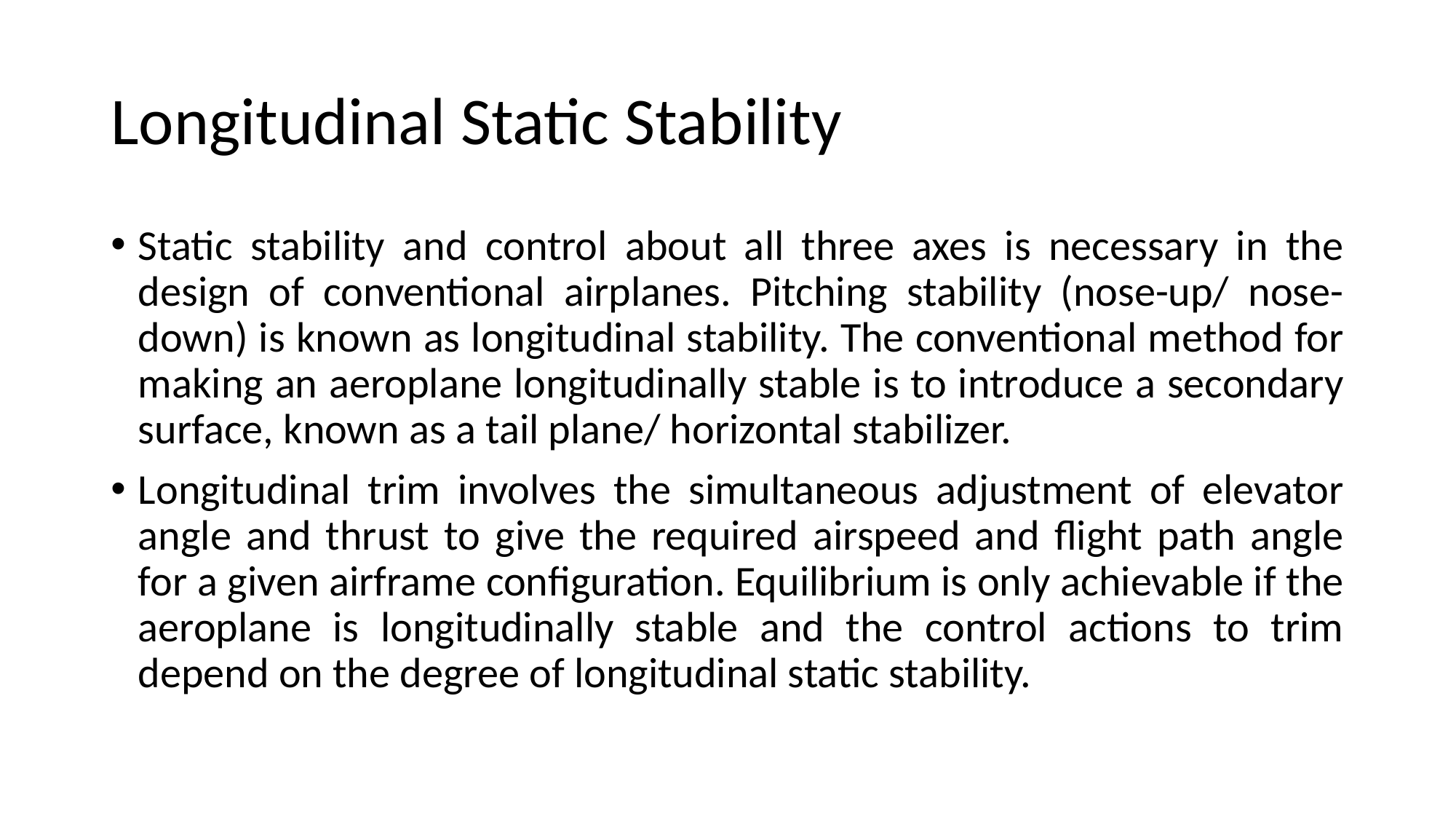

# Longitudinal Static Stability
Static stability and control about all three axes is necessary in the design of conventional airplanes. Pitching stability (nose-up/ nose-down) is known as longitudinal stability. The conventional method for making an aeroplane longitudinally stable is to introduce a secondary surface, known as a tail plane/ horizontal stabilizer.
Longitudinal trim involves the simultaneous adjustment of elevator angle and thrust to give the required airspeed and flight path angle for a given airframe configuration. Equilibrium is only achievable if the aeroplane is longitudinally stable and the control actions to trim depend on the degree of longitudinal static stability.